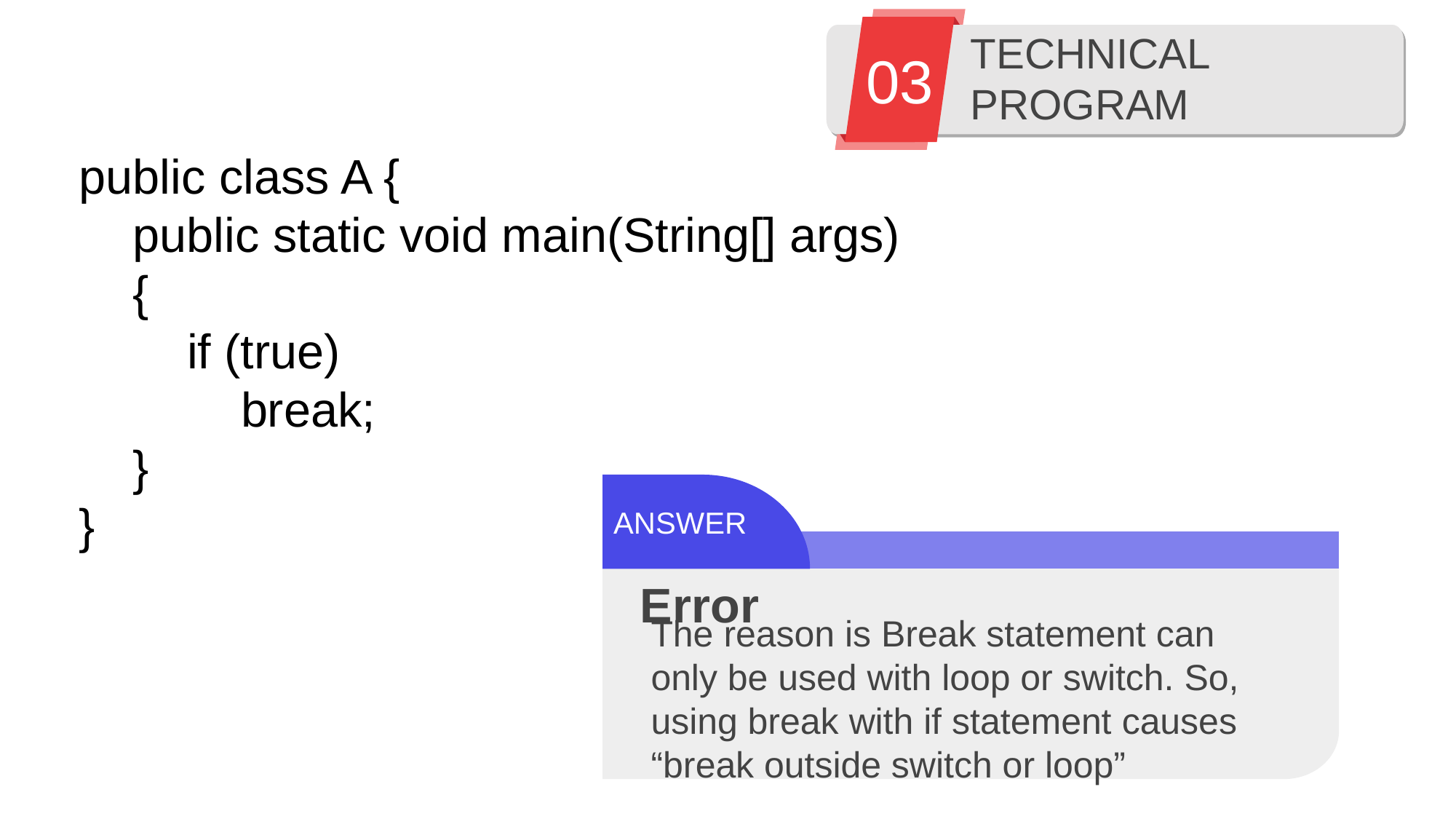

03

TECHNICAL PROGRAM

public class A {
    public static void main(String[] args)
    {
        if (true)
            break;
    }
}
ANSWER

Error
The reason is Break statement can only be used with loop or switch. So, using break with if statement causes “break outside switch or loop”